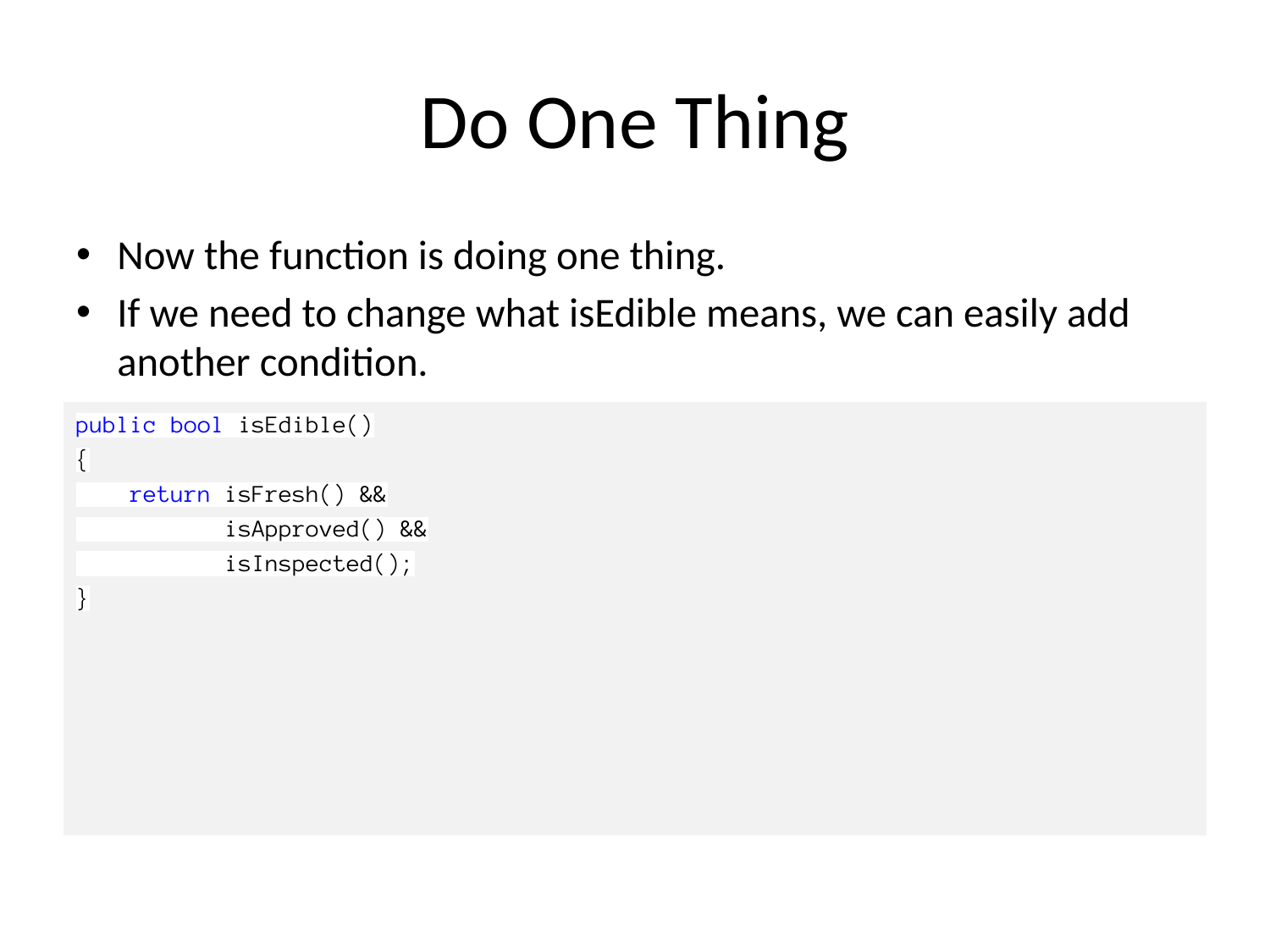

# Do One Thing
Now the function is doing one thing.
If we need to change what isEdible means, we can easily add another condition.
public bool isEdible()
{
    return isFresh() &&
           isApproved() &&
           isInspected();
}